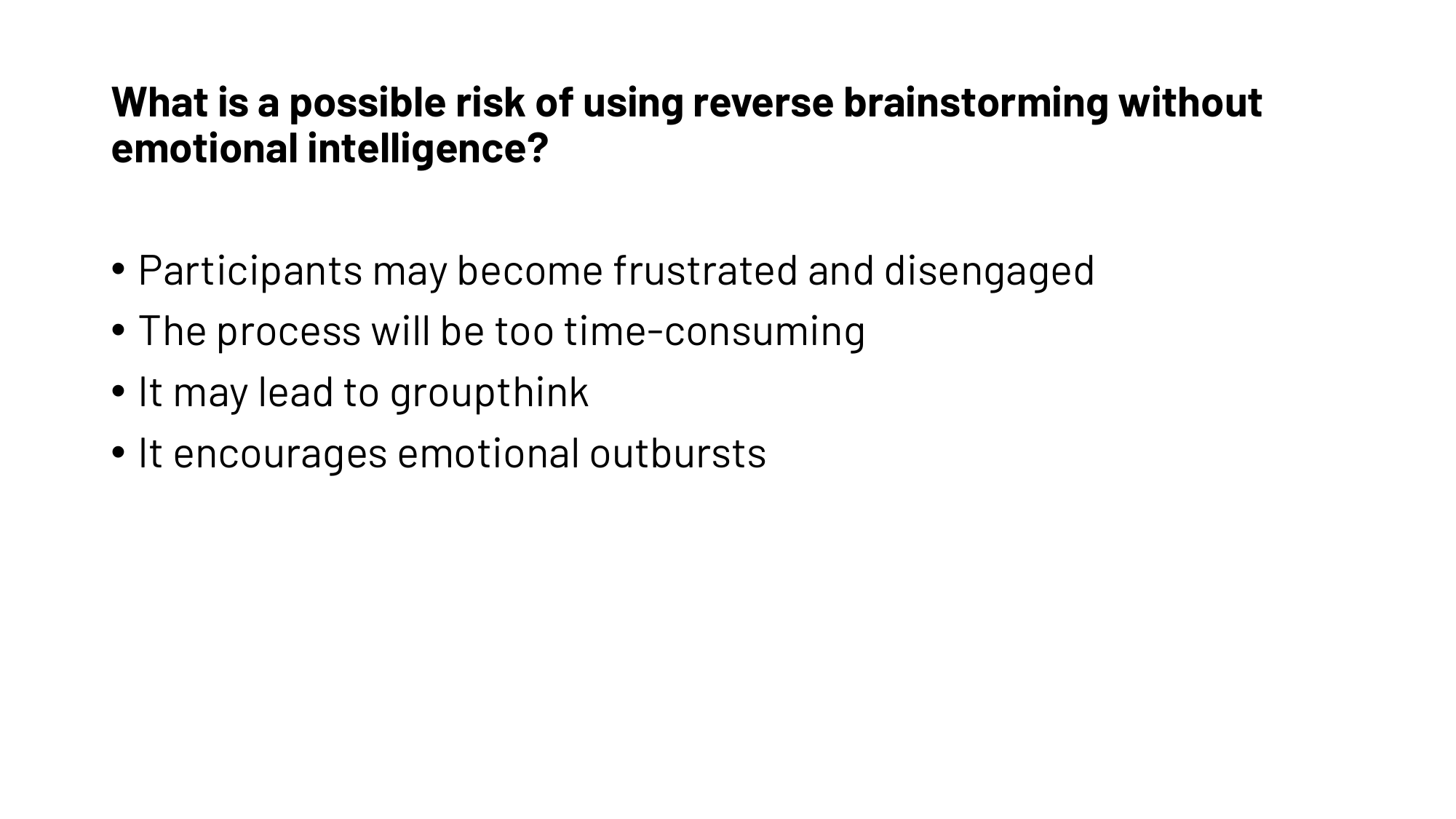

What is a possible risk of using reverse brainstorming without emotional intelligence?

Participants may become frustrated and disengaged
The process will be too time-consuming
It may lead to groupthink
It encourages emotional outbursts